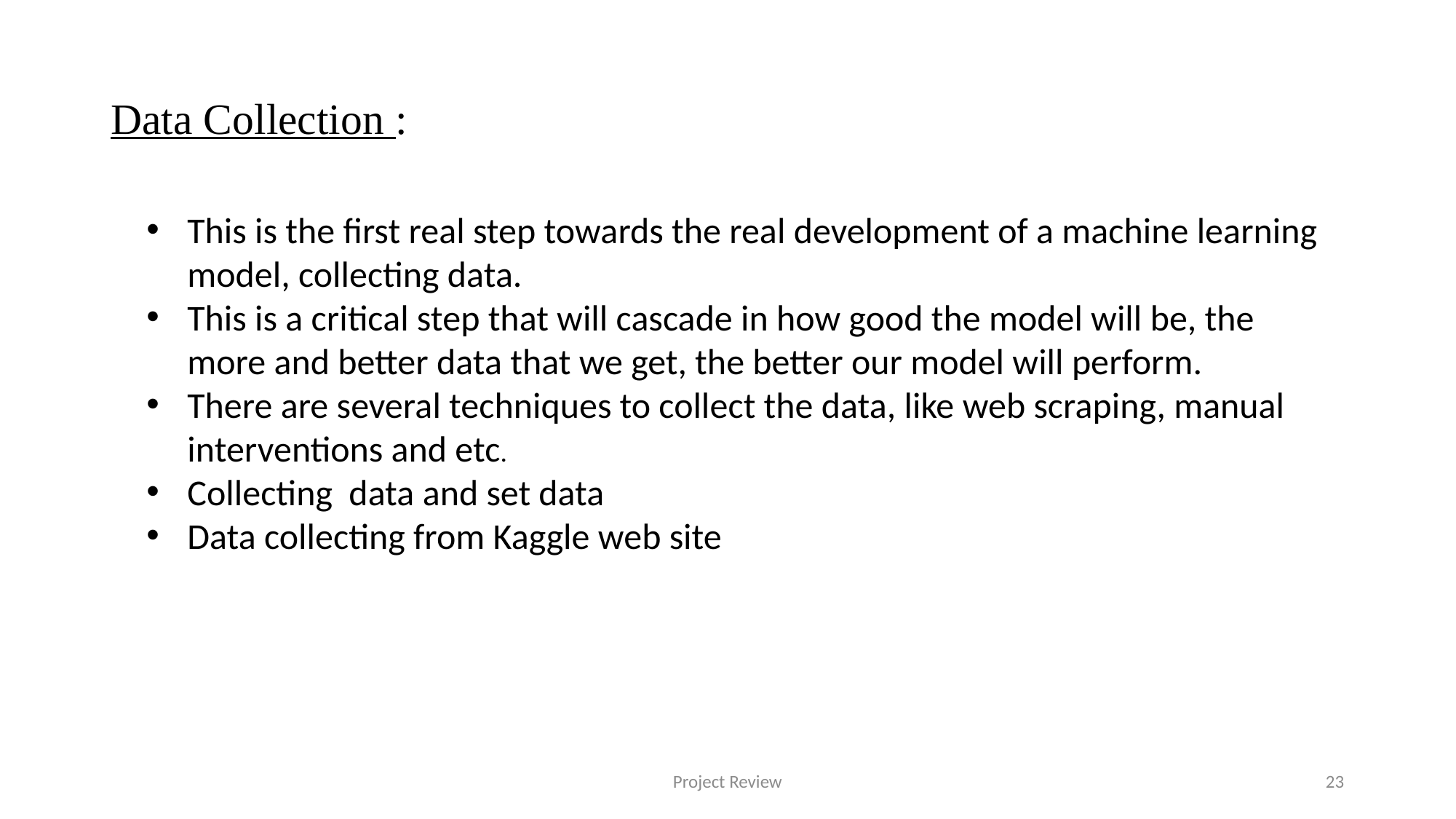

# Data Collection :
This is the first real step towards the real development of a machine learning model, collecting data.
This is a critical step that will cascade in how good the model will be, the more and better data that we get, the better our model will perform.
There are several techniques to collect the data, like web scraping, manual interventions and etc.
Collecting  data and set data
Data collecting from Kaggle web site

Project Review
23